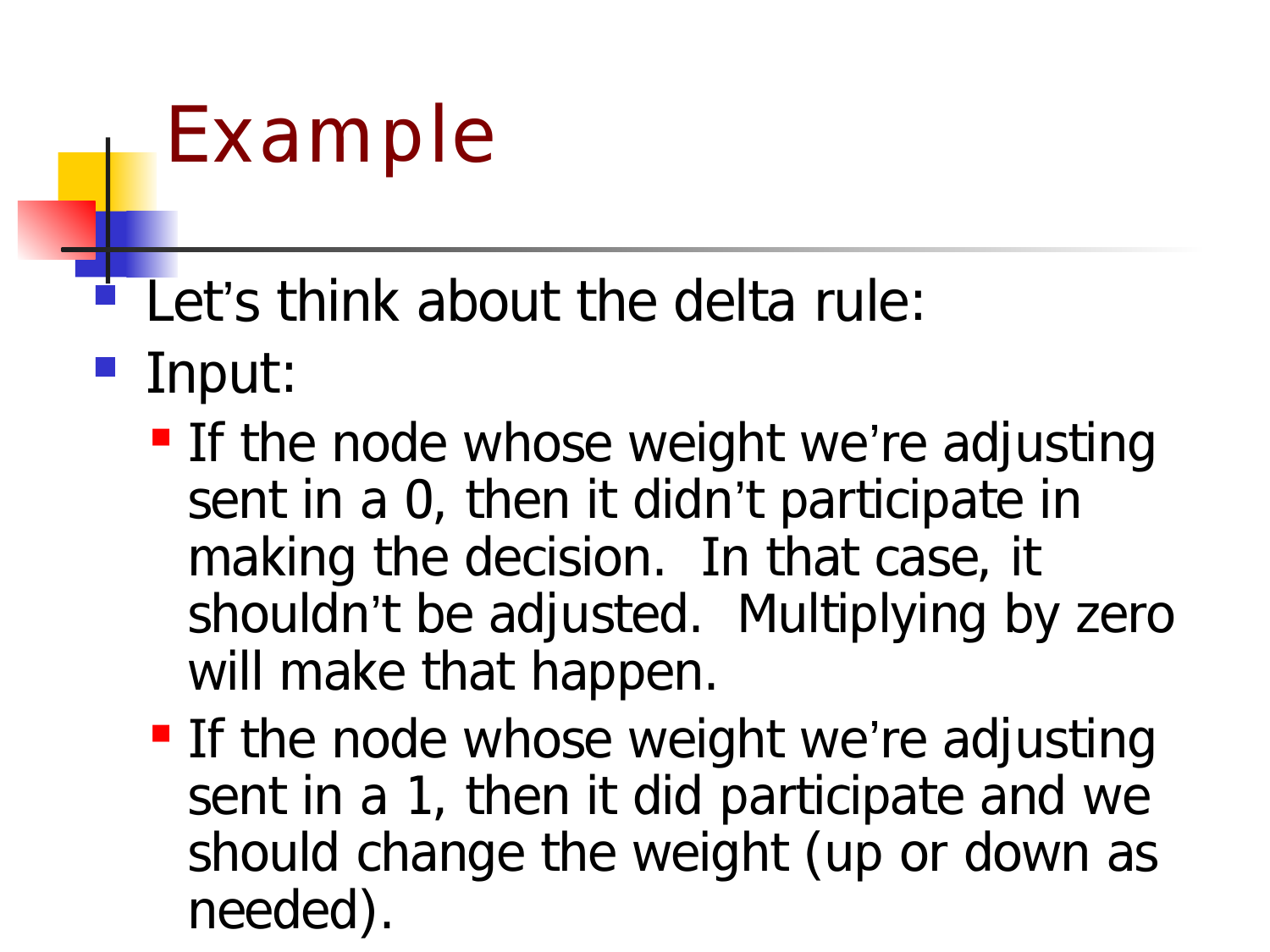

Example
Let’s think about the delta rule:
Input:
If the node whose weight we’re adjusting sent in a 0, then it didn’t participate in making the decision.  In that case, it shouldn’t be adjusted.  Multiplying by zero will make that happen.
If the node whose weight we’re adjusting sent in a 1, then it did participate and we should change the weight (up or down as needed).